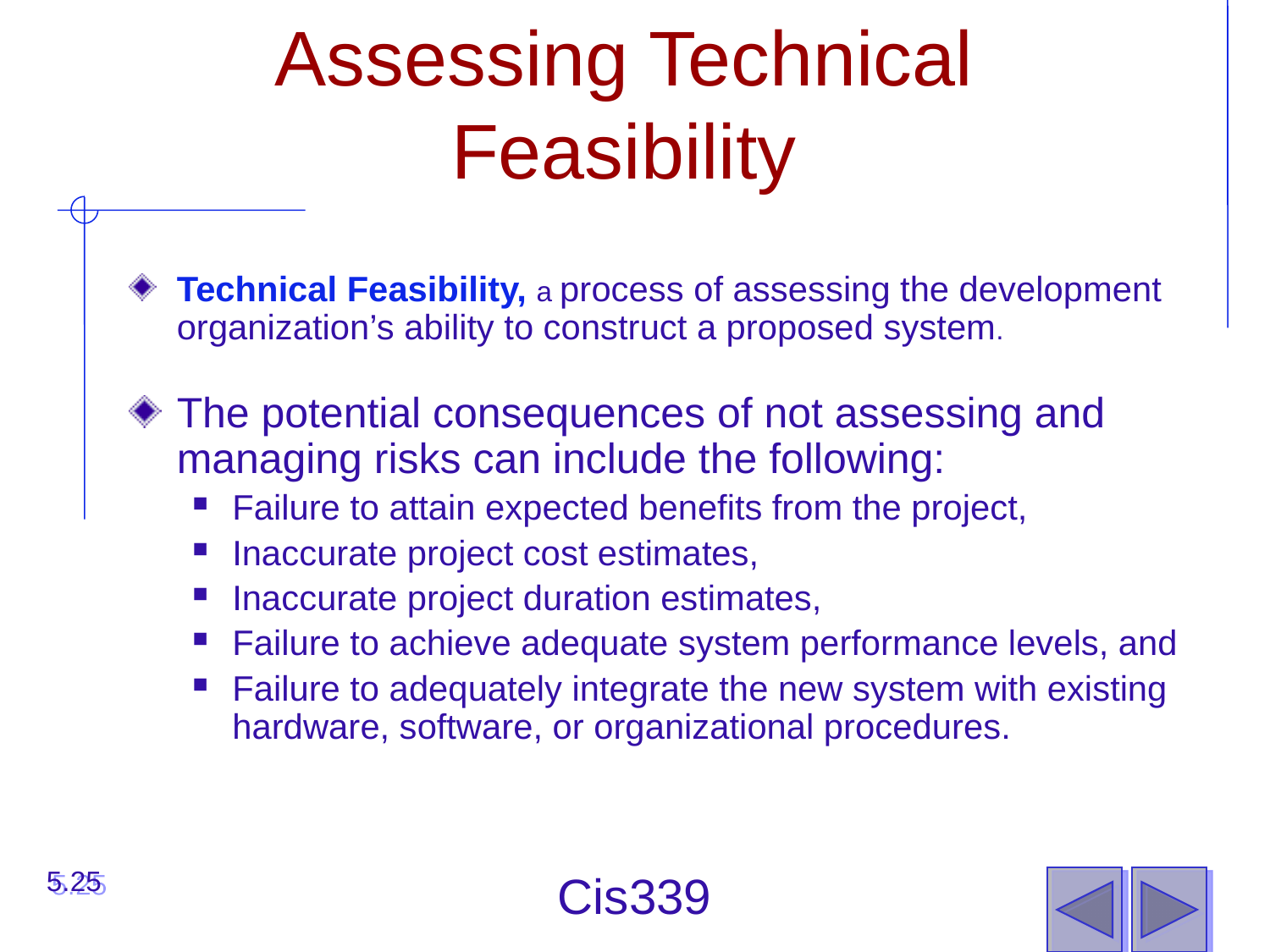

# Assessing Technical Feasibility
Technical Feasibility, a process of assessing the development organization’s ability to construct a proposed system.

The potential consequences of not assessing and managing risks can include the following:
Failure to attain expected benefits from the project,
Inaccurate project cost estimates,
Inaccurate project duration estimates,
Failure to achieve adequate system performance levels, and
Failure to adequately integrate the new system with existing hardware, software, or organizational procedures.
5.25
Cis339